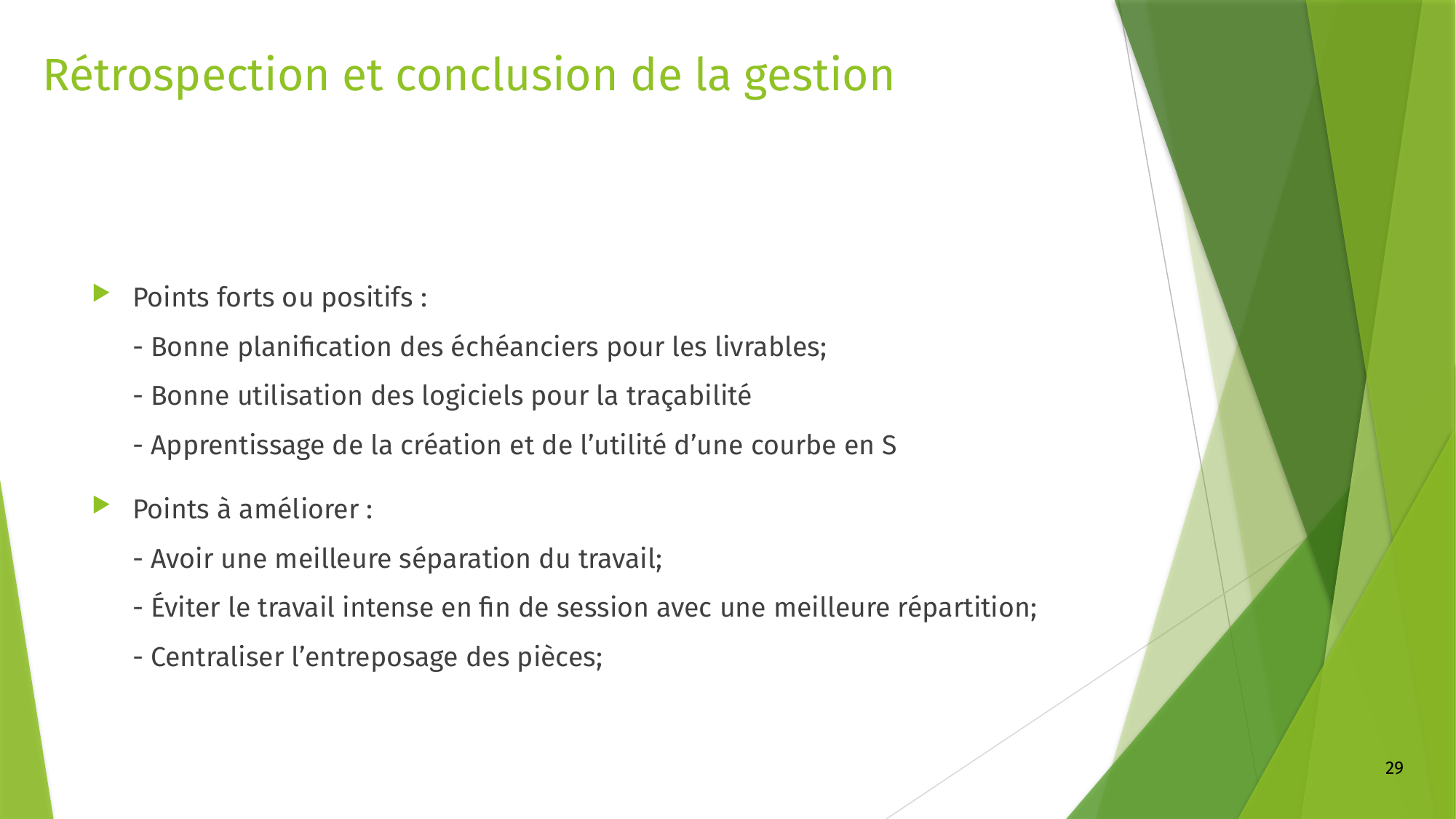

# Rétrospection et conclusion de la gestion
Points forts ou positifs :
- Bonne planification des échéanciers pour les livrables;
- Bonne utilisation des logiciels pour la traçabilité
- Apprentissage de la création et de l’utilité d’une courbe en S
Points à améliorer :
- Avoir une meilleure séparation du travail;
- Éviter le travail intense en fin de session avec une meilleure répartition;
- Centraliser l’entreposage des pièces;

29